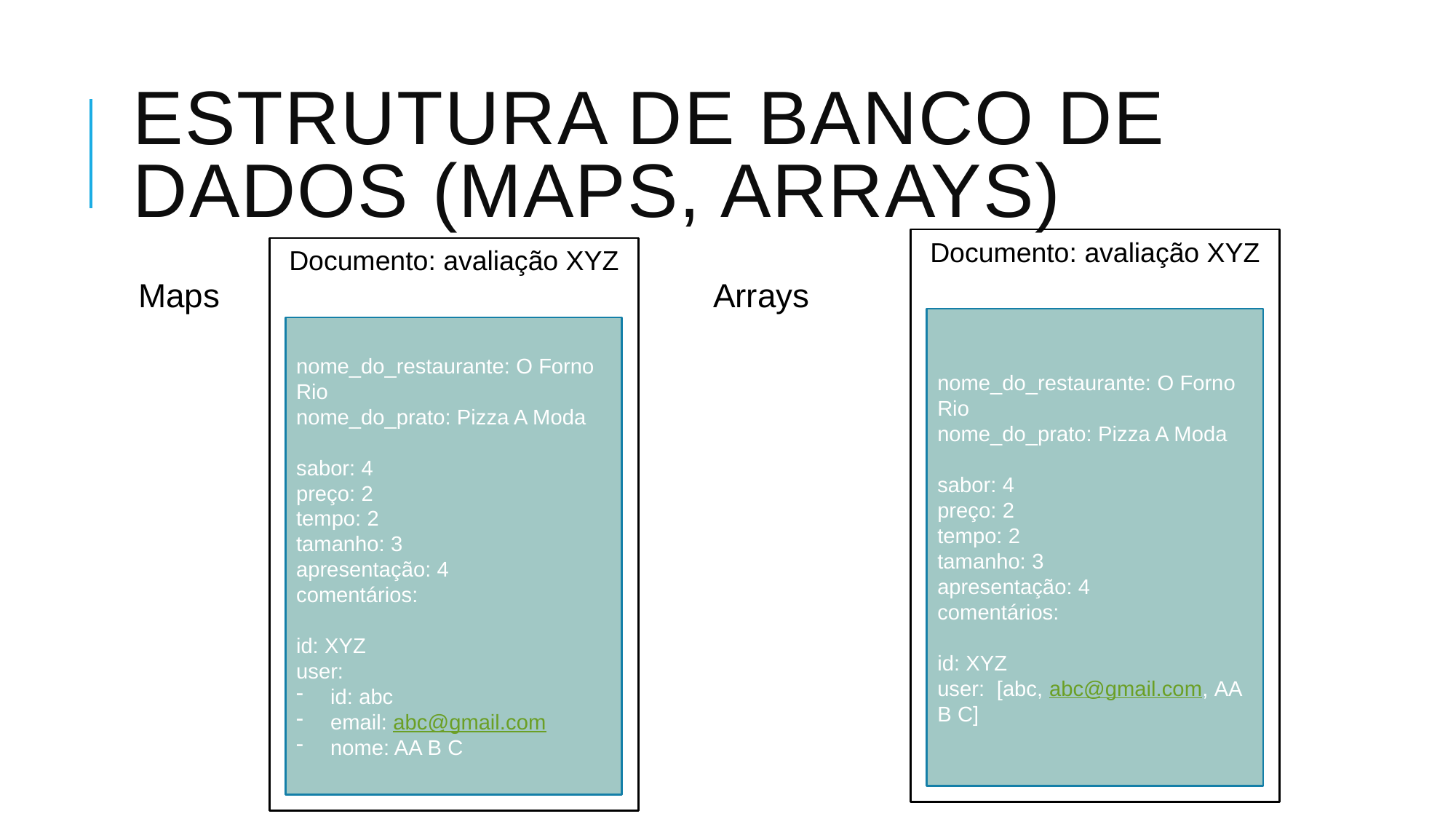

# Estrutura de banco de dados (maps, arrays)
Documento: avaliação XYZ
nome_do_restaurante: O Forno Rio
nome_do_prato: Pizza A Moda

sabor: 4
preço: 2
tempo: 2
tamanho: 3
apresentação: 4
comentários:

id: XYZ
user:  [abc, abc@gmail.com, AA B C]
Documento: avaliação XYZ
nome_do_restaurante: O Forno Rio
nome_do_prato: Pizza A Moda

sabor: 4
preço: 2
tempo: 2
tamanho: 3
apresentação: 4
comentários:

id: XYZ
user:
id: abc
email: abc@gmail.com
nome: AA B C
Maps

Arrays